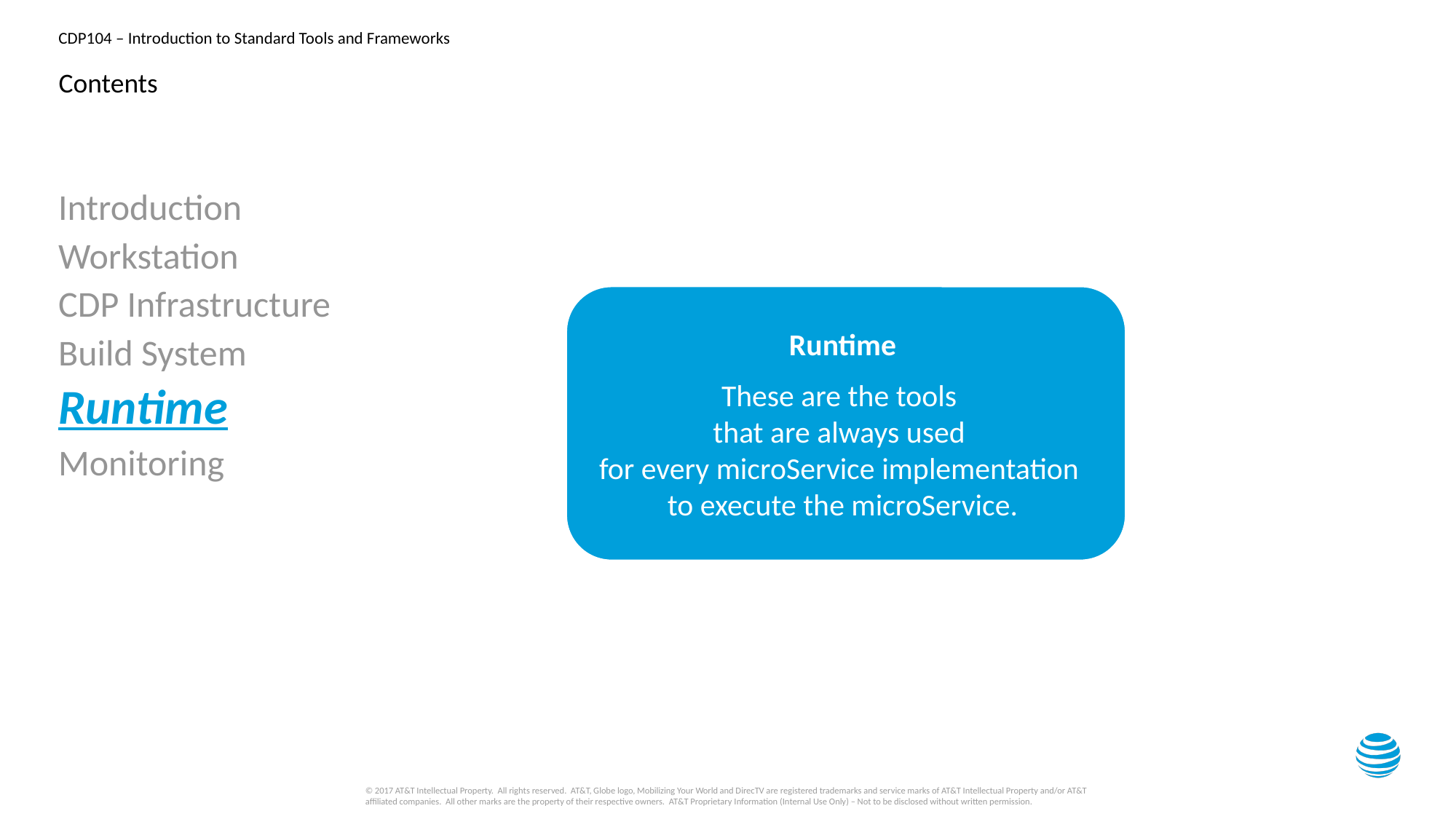

# Contents

Introduction
Workstation
CDP Infrastructure
Build System
Runtime
Monitoring

Runtime

These are the tools
that are always used
for every microService implementation
to execute the microService.